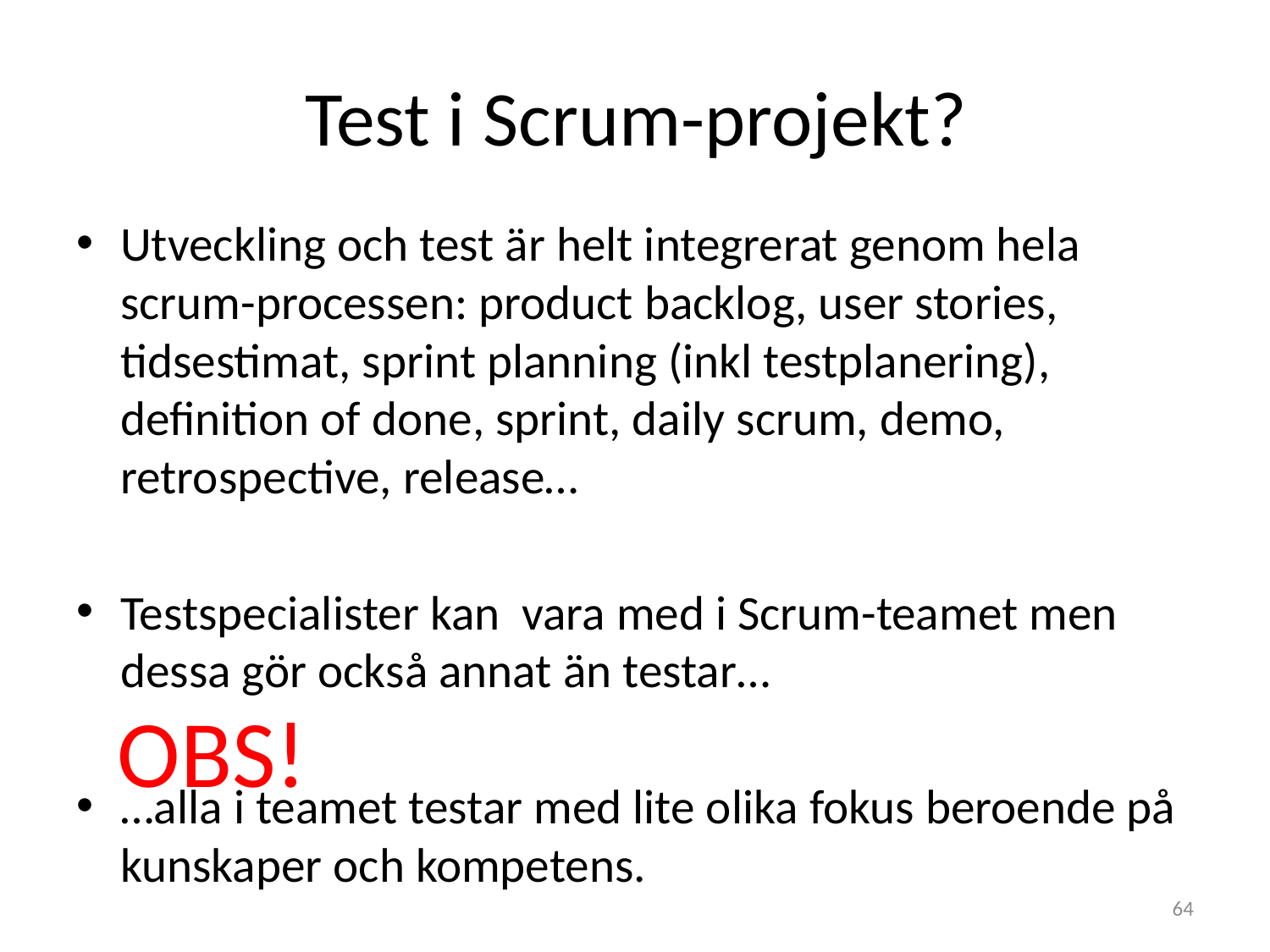

# Test i Scrum-projekt?
Utveckling och test är helt integrerat genom hela scrum-processen: product backlog, user stories, tidsestimat, sprint planning (inkl testplanering), definition of done, sprint, daily scrum, demo, retrospective, release…

Testspecialister kan  vara med i Scrum-teamet men dessa gör också annat än testar…

…alla i teamet testar med lite olika fokus beroende på kunskaper och kompetens.

OBS!
64